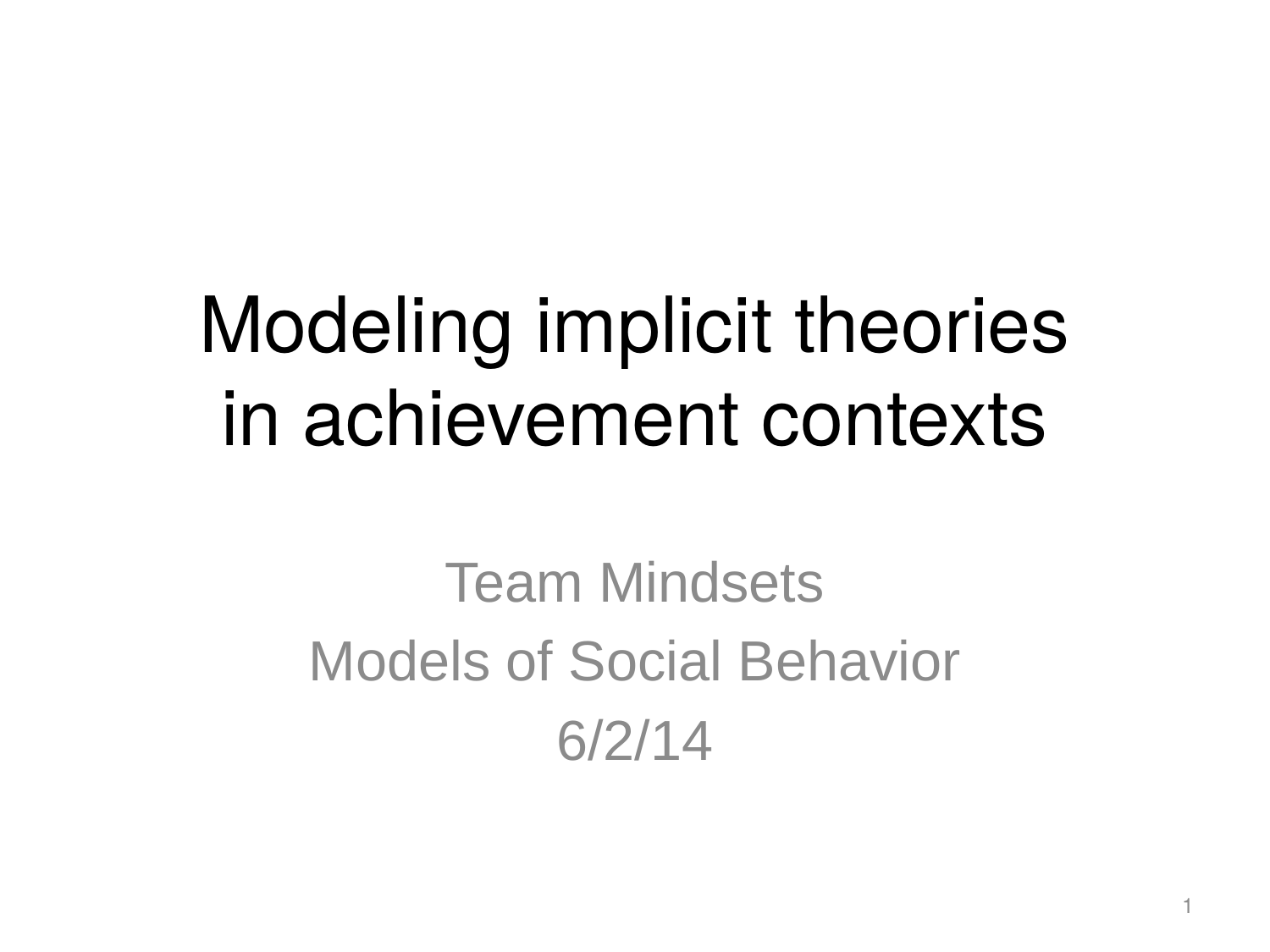

# Modeling implicit theories in achievement contexts
Team Mindsets
Models of Social Behavior
6/2/14
1